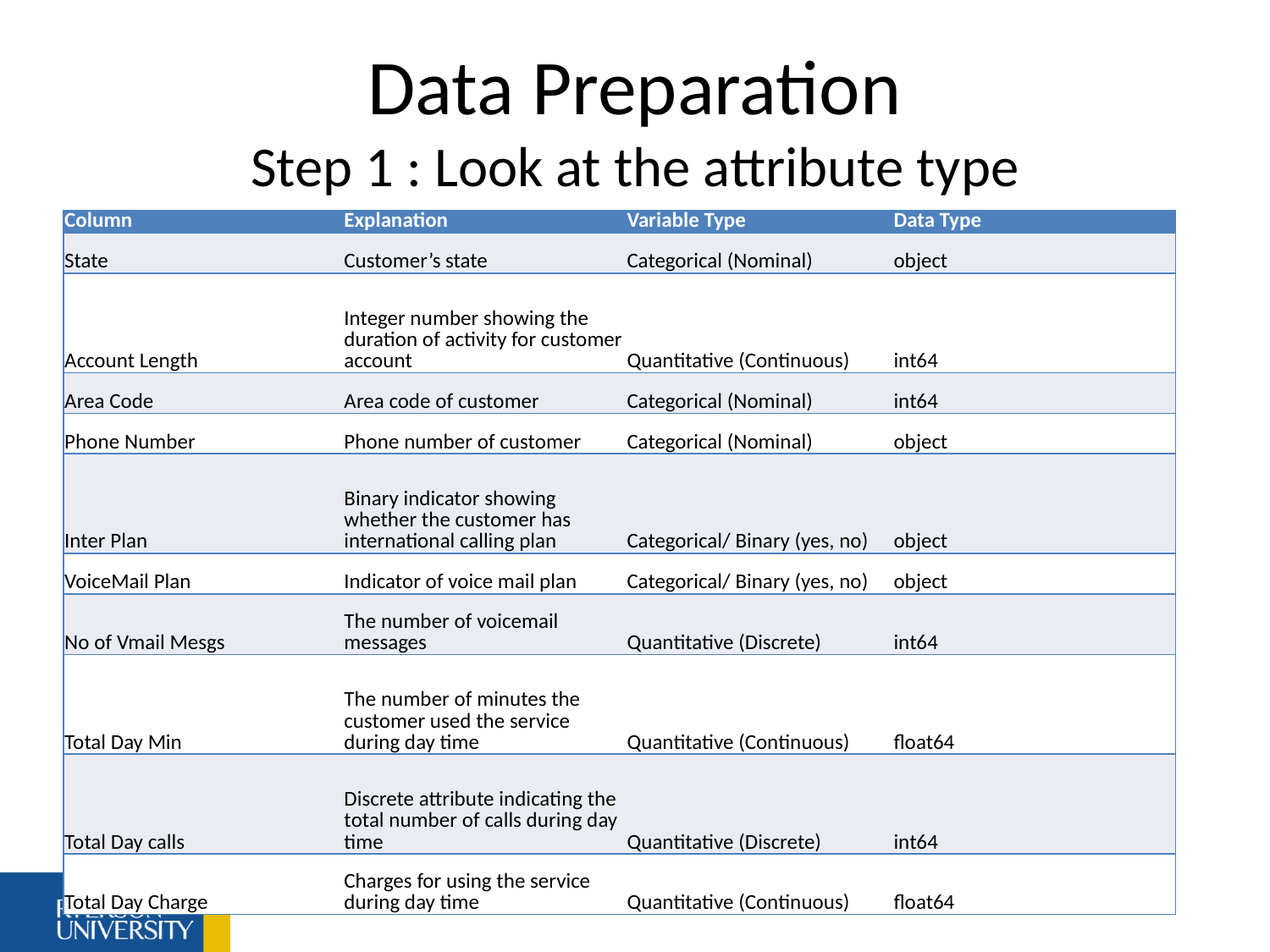

# Data Preparation Step 1 : Look at the attribute type
| Column | Explanation | Variable Type | Data Type |
| --- | --- | --- | --- |
| State | Customer’s state | Categorical (Nominal) | object |
| Account Length | Integer number showing the duration of activity for customer account | Quantitative (Continuous) | int64 |
| Area Code | Area code of customer | Categorical (Nominal) | int64 |
| Phone Number | Phone number of customer | Categorical (Nominal) | object |
| Inter Plan | Binary indicator showing whether the customer has international calling plan | Categorical/ Binary (yes, no) | object |
| VoiceMail Plan | Indicator of voice mail plan | Categorical/ Binary (yes, no) | object |
| No of Vmail Mesgs | The number of voicemail messages | Quantitative (Discrete) | int64 |
| Total Day Min | The number of minutes the customer used the service during day time | Quantitative (Continuous) | float64 |
| Total Day calls | Discrete attribute indicating the total number of calls during day time | Quantitative (Discrete) | int64 |
| Total Day Charge | Charges for using the service during day time | Quantitative (Continuous) | float64 |